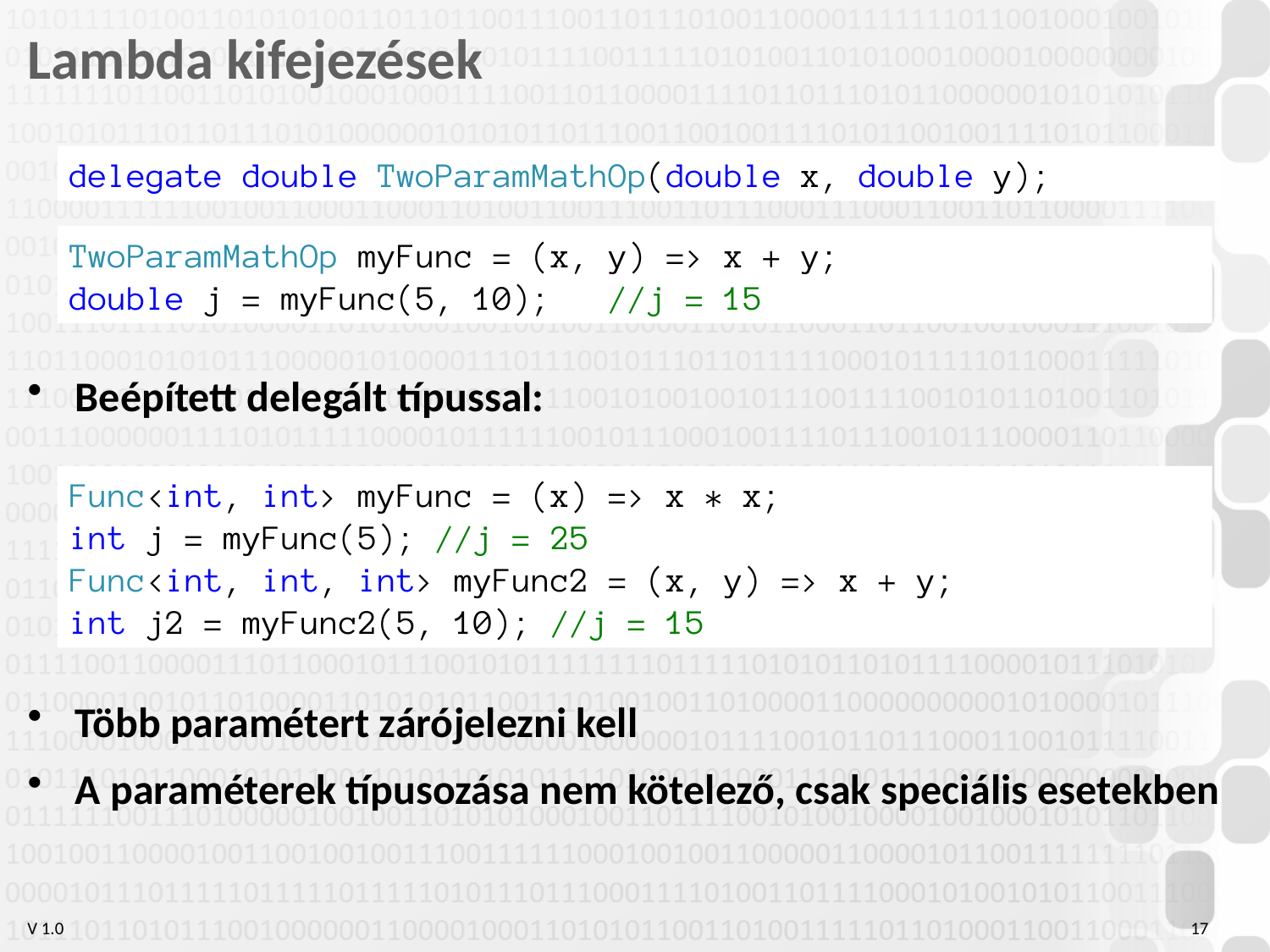

# Lambda kifejezések

Beépített delegált típussal:

Több paramétert zárójelezni kell
A paraméterek típusozása nem kötelező, csak speciális esetekben
delegate double TwoParamMathOp(double x, double y);
TwoParamMathOp myFunc = (x, y) => x + y;
double j = myFunc(5, 10);   //j = 15
Func<int, int> myFunc = (x) => x * x;
int j = myFunc(5); //j = 25
Func<int, int, int> myFunc2 = (x, y) => x + y;
int j2 = myFunc2(5, 10); //j = 15
17